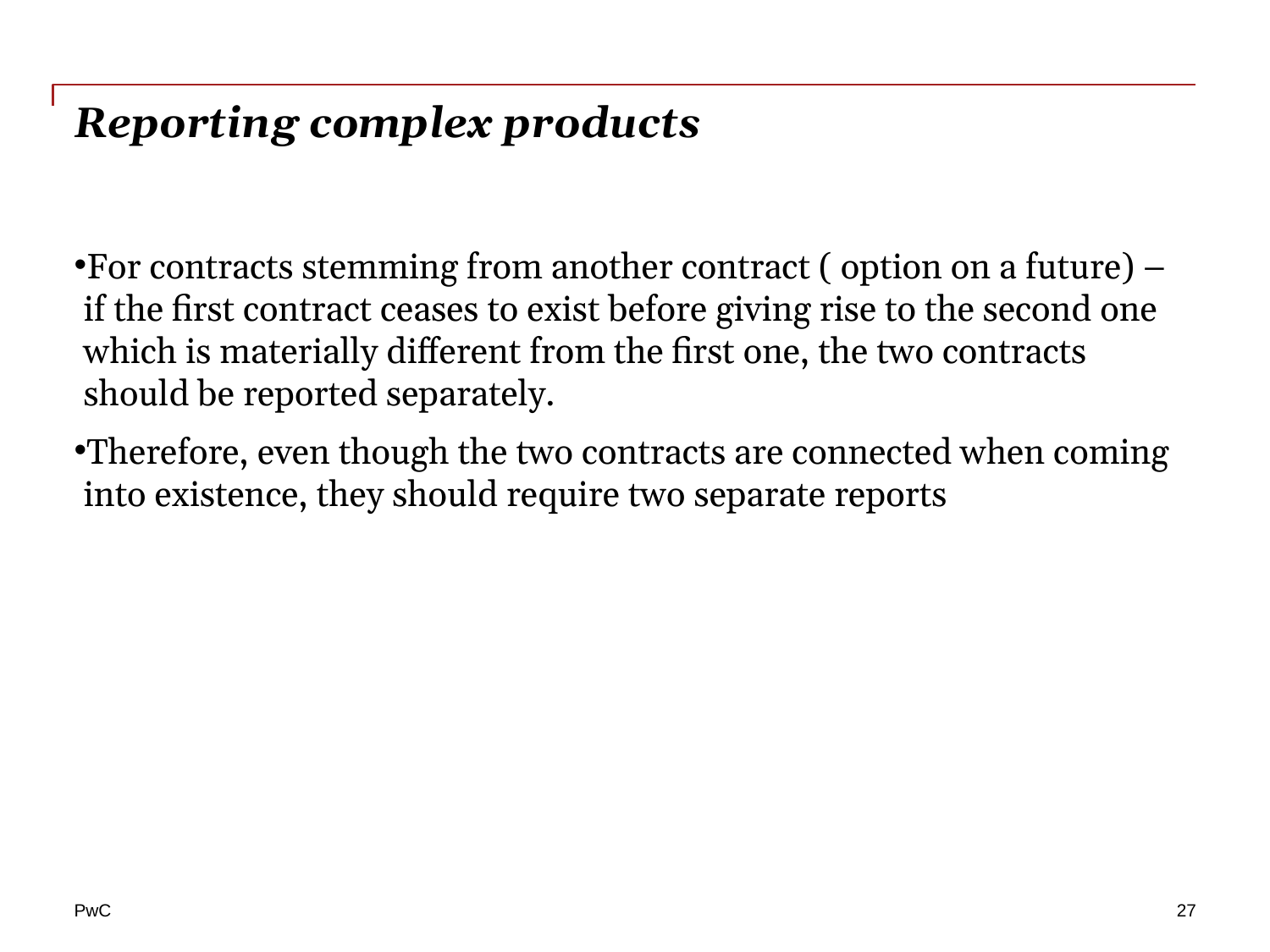

# Reporting complex products
For contracts stemming from another contract ( option on a future) – if the first contract ceases to exist before giving rise to the second one which is materially different from the first one, the two contracts should be reported separately.
Therefore, even though the two contracts are connected when coming into existence, they should require two separate reports

27